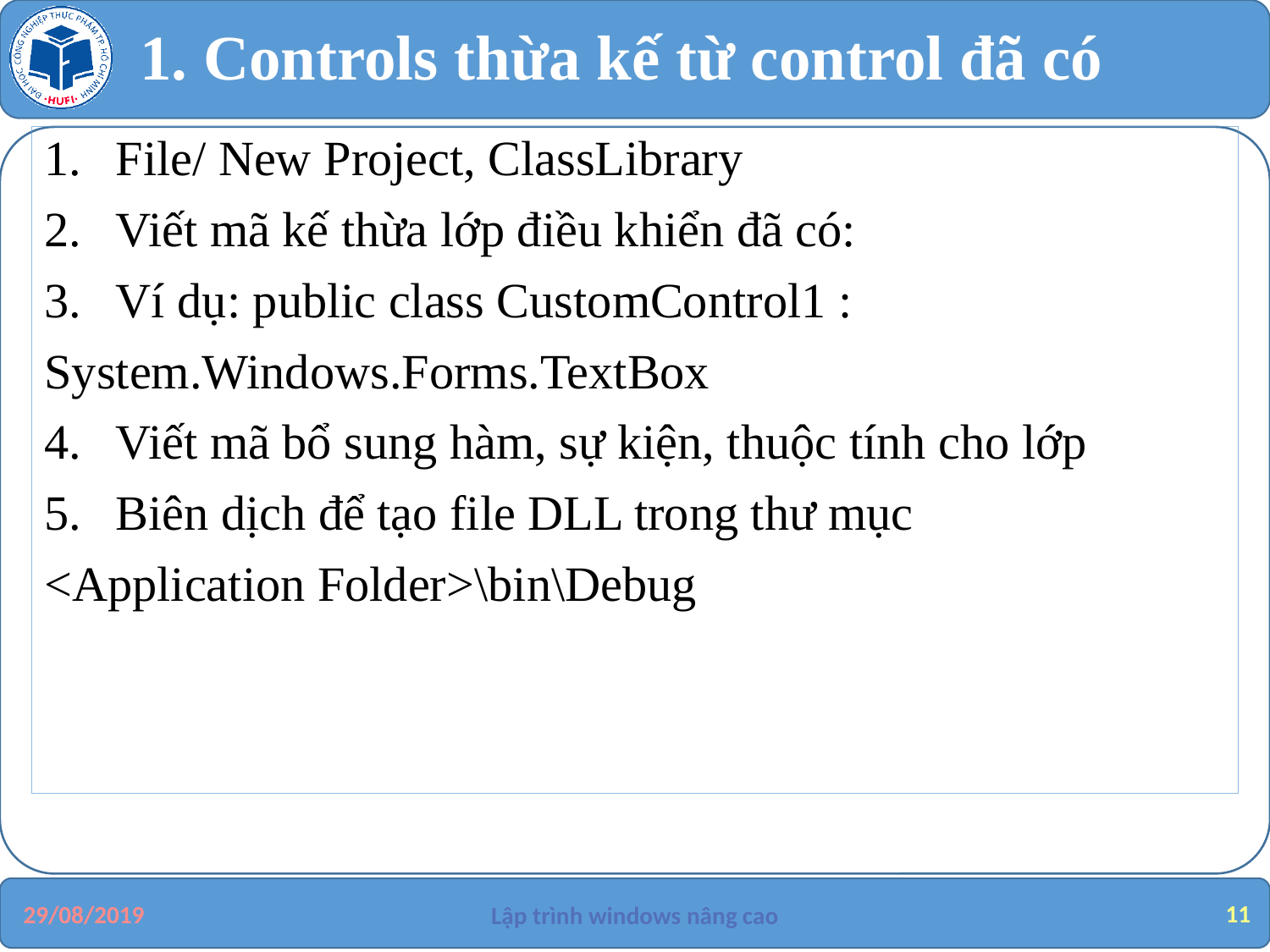

# 1. Controls thừa kế từ control đã có
File/ New Project, ClassLibrary
Viết mã kế thừa lớp điều khiển đã có:
Ví dụ: public class CustomControl1 :
System.Windows.Forms.TextBox
Viết mã bổ sung hàm, sự kiện, thuộc tính cho lớp
Biên dịch để tạo file DLL trong thư mục
<Application Folder>\bin\Debug

11
29/08/2019
Lập trình windows nâng cao